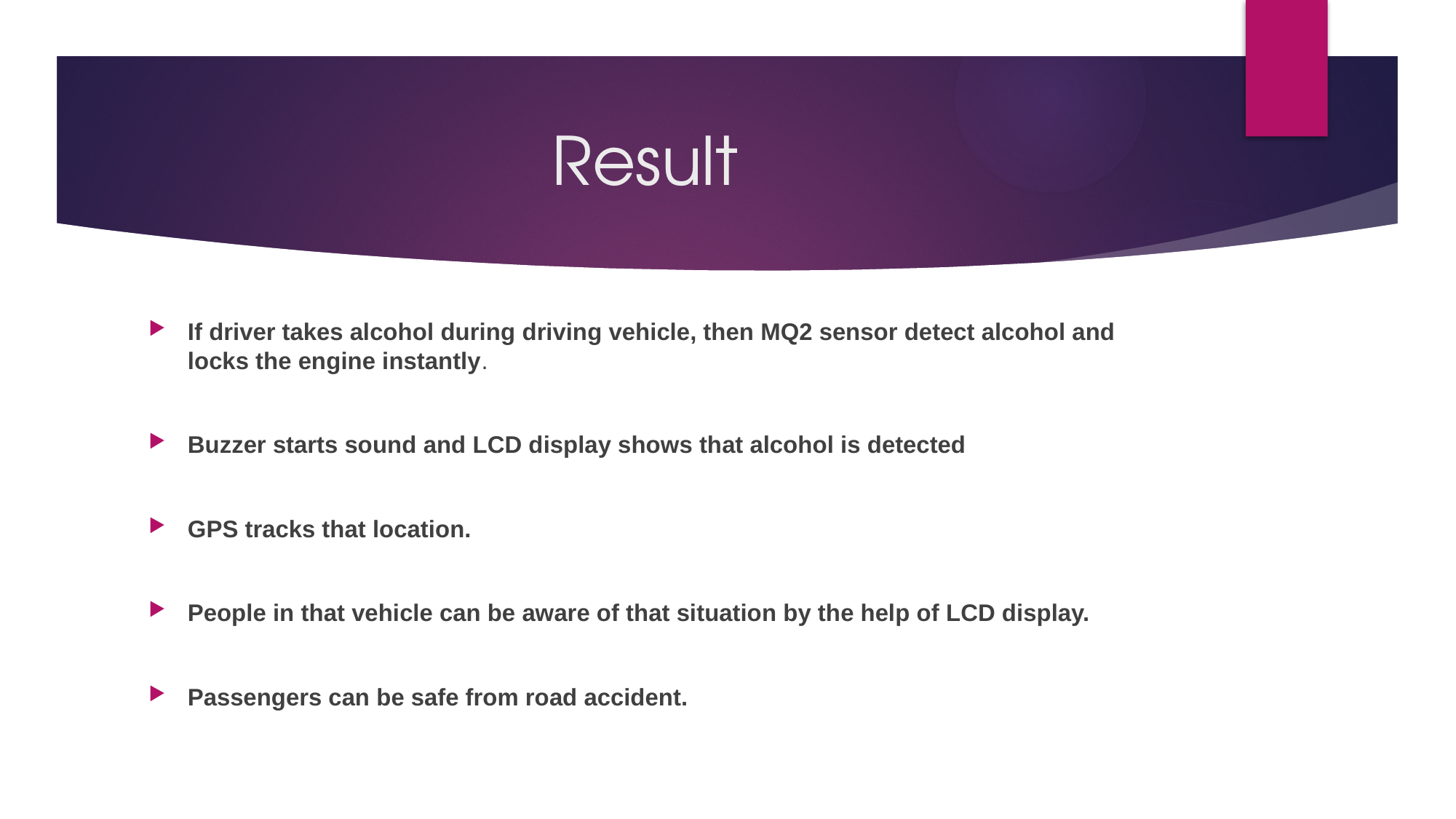

# Result
If driver takes alcohol during driving vehicle, then MQ2 sensor detect alcohol and locks the engine instantly.

Buzzer starts sound and LCD display shows that alcohol is detected

GPS tracks that location.

People in that vehicle can be aware of that situation by the help of LCD display.

Passengers can be safe from road accident.